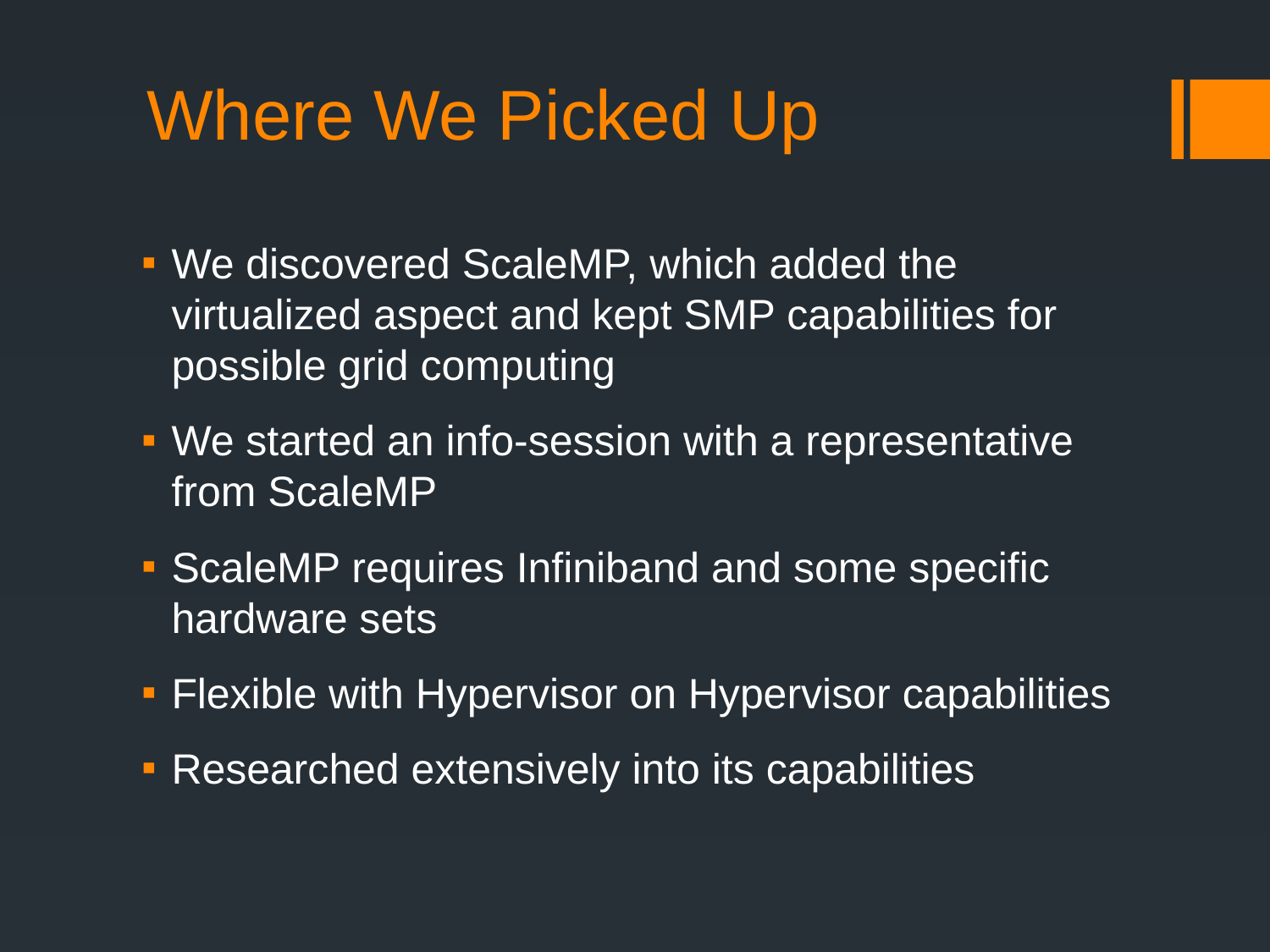

# Where We Picked Up
We discovered ScaleMP, which added the virtualized aspect and kept SMP capabilities for possible grid computing
We started an info-session with a representative from ScaleMP
ScaleMP requires Infiniband and some specific hardware sets
Flexible with Hypervisor on Hypervisor capabilities
Researched extensively into its capabilities